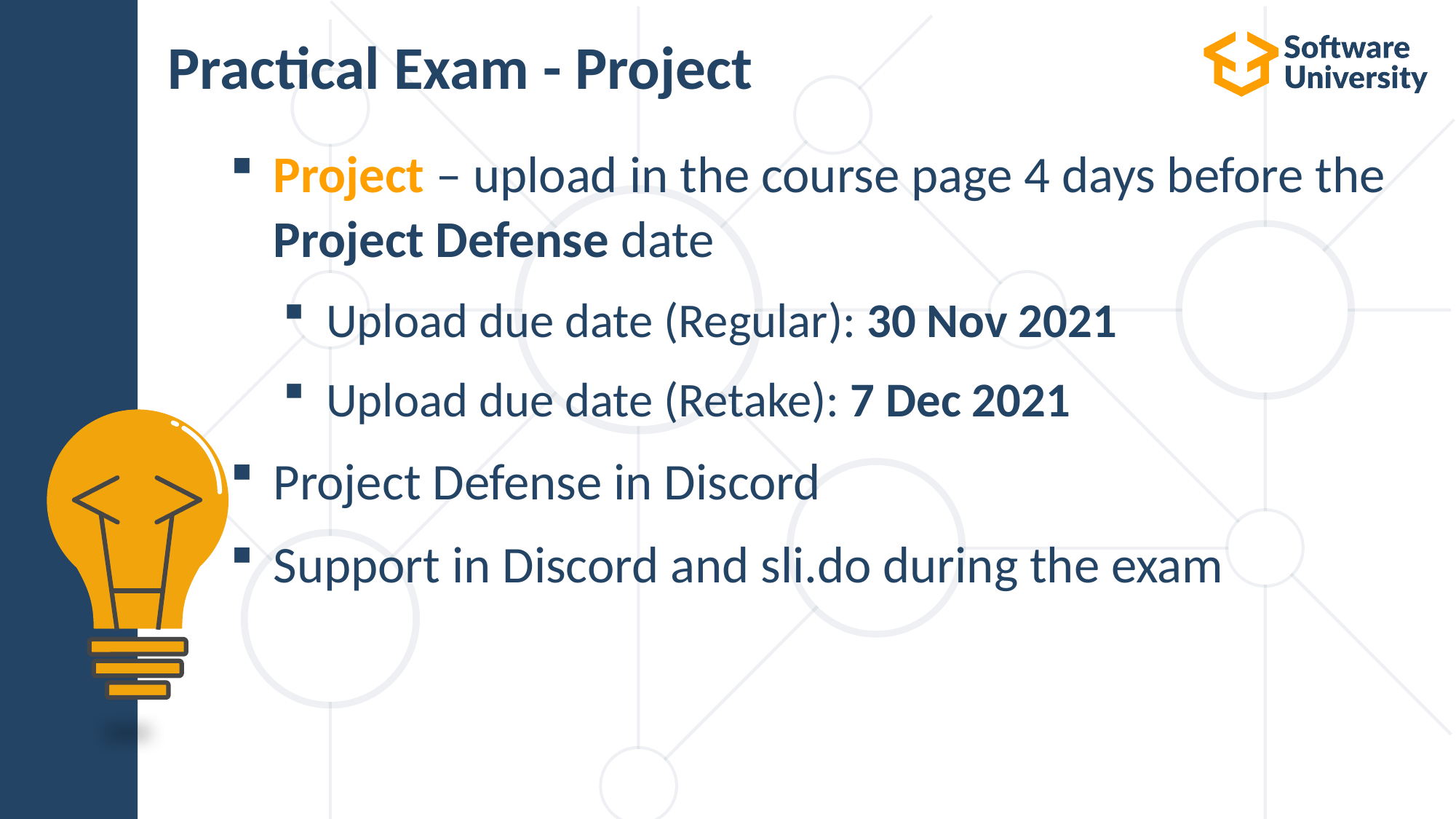

# Practical Exam - Project
Project – upload in the course page 4 days before the Project Defense date
Upload due date (Regular): 30 Nov 2021
Upload due date (Retake): 7 Dec 2021
Project Defense in Discord
Support in Discord and sli.do during the exam